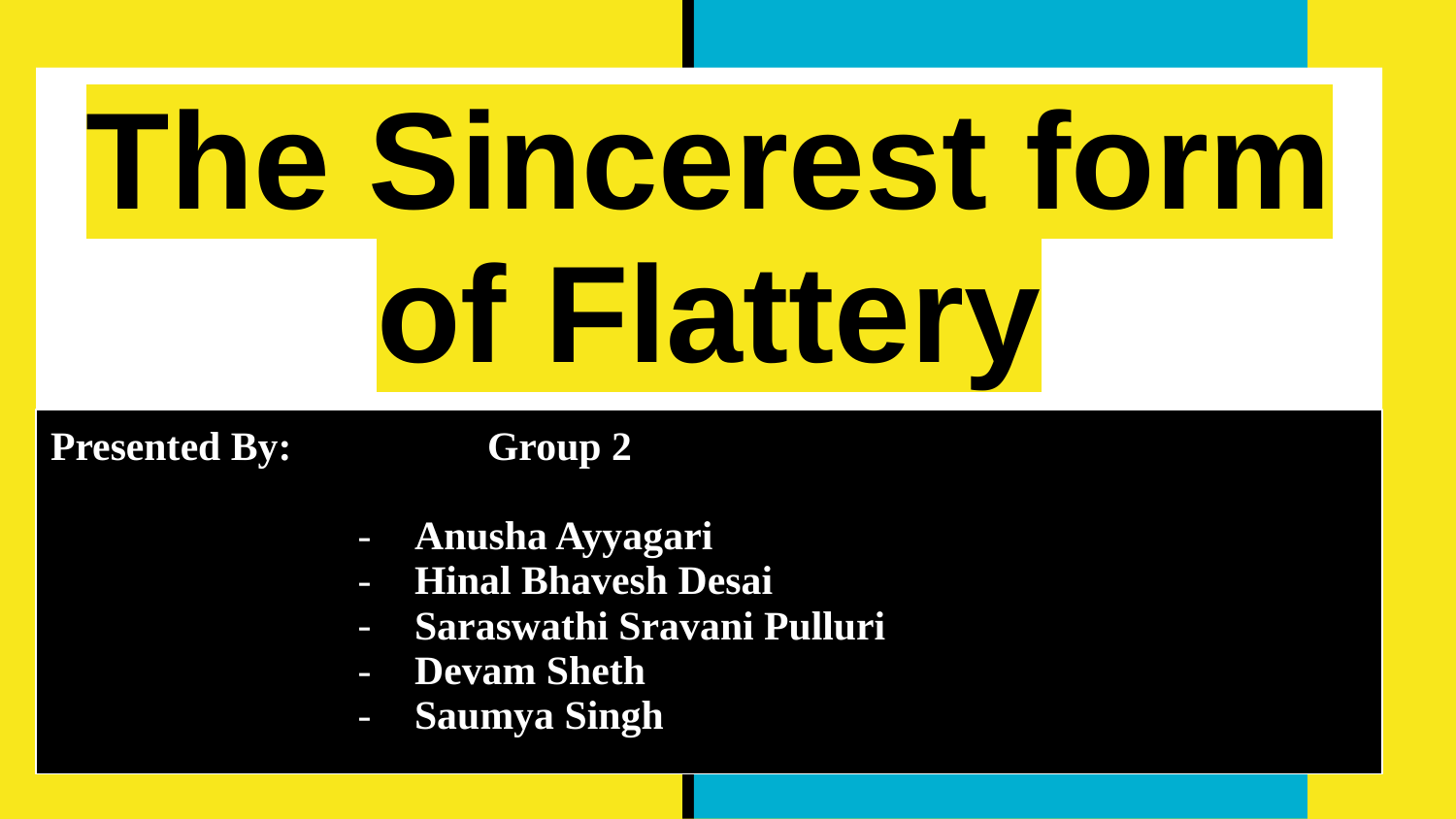

# The Sincerest form of Flattery
Presented By: 		Group 2

Anusha Ayyagari
Hinal Bhavesh Desai
Saraswathi Sravani Pulluri
Devam Sheth
Saumya Singh